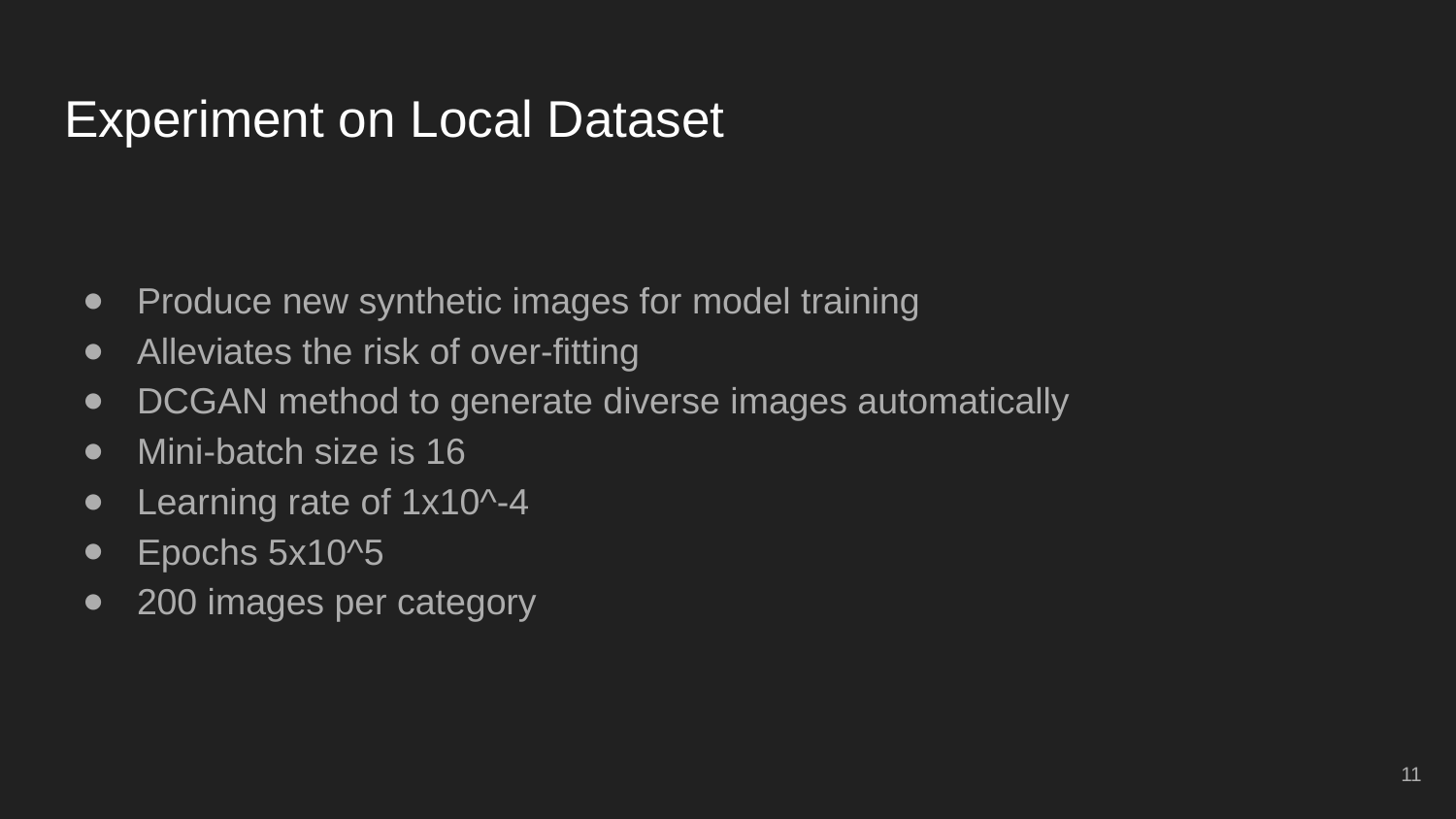

# Experiment on Local Dataset
Produce new synthetic images for model training
Alleviates the risk of over-fitting
DCGAN method to generate diverse images automatically
Mini-batch size is 16
Learning rate of 1x10^-4
Epochs 5x10^5
200 images per category
11